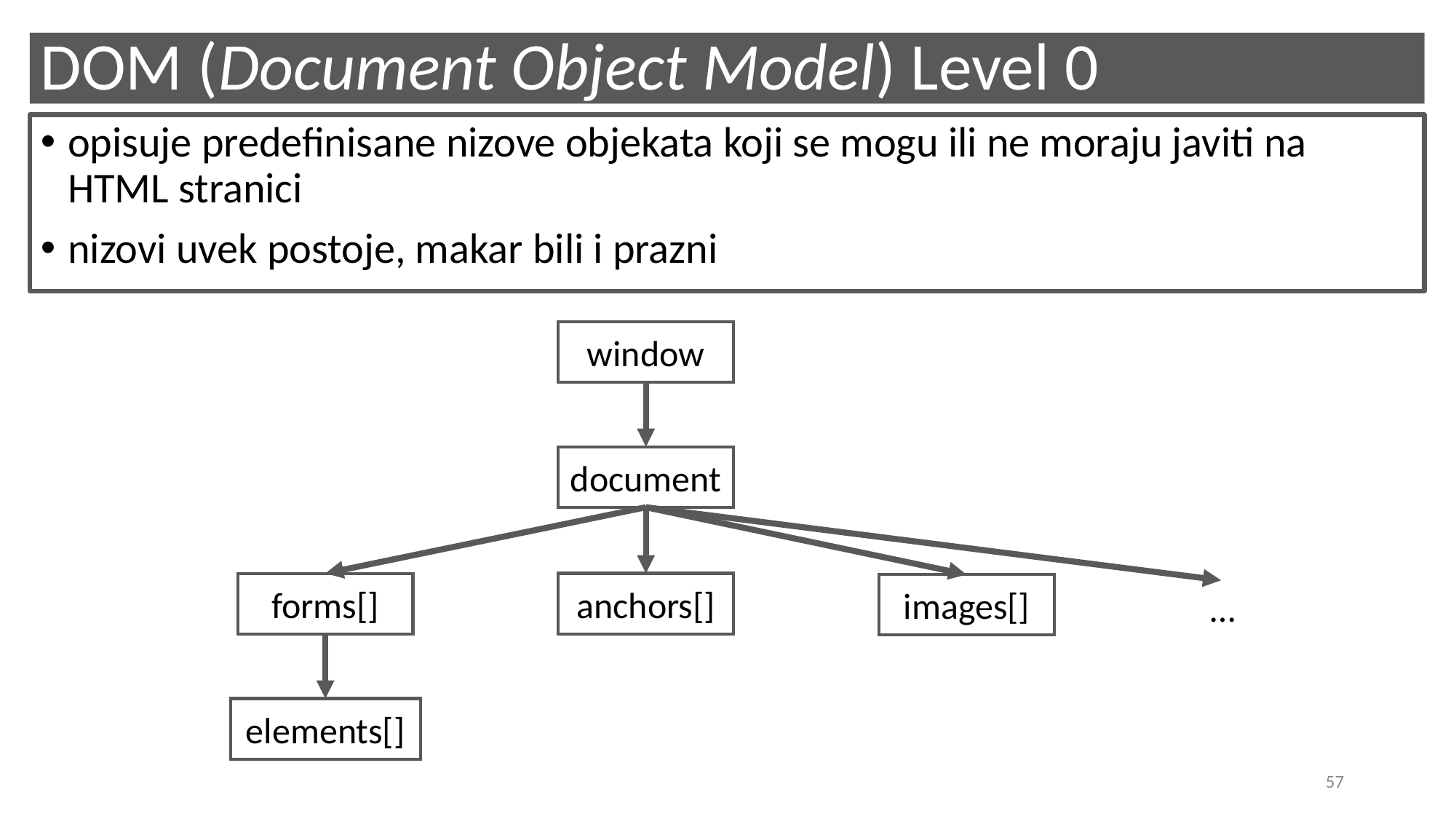

# DOM (Document Object Model) Level 0
opisuje predefinisane nizove objekata koji se mogu ili ne moraju javiti na HTML stranici
nizovi uvek postoje, makar bili i prazni
window
document
anchors[]
forms[]
images[]
…
elements[]
57